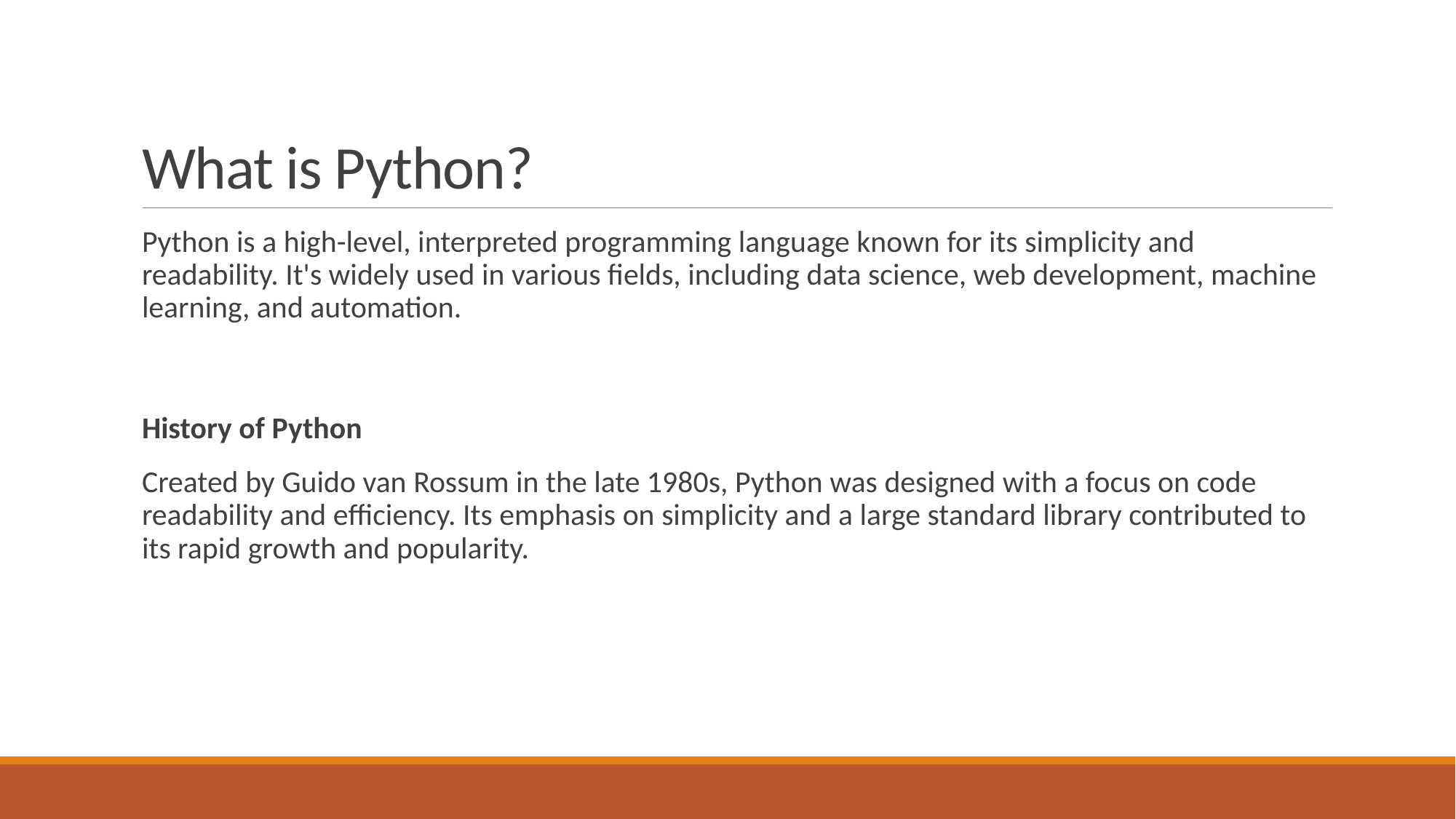

# What is Python?
Python is a high-level, interpreted programming language known for its simplicity and readability. It's widely used in various fields, including data science, web development, machine learning, and automation.

History of Python
Created by Guido van Rossum in the late 1980s, Python was designed with a focus on code readability and efficiency. Its emphasis on simplicity and a large standard library contributed to its rapid growth and popularity.